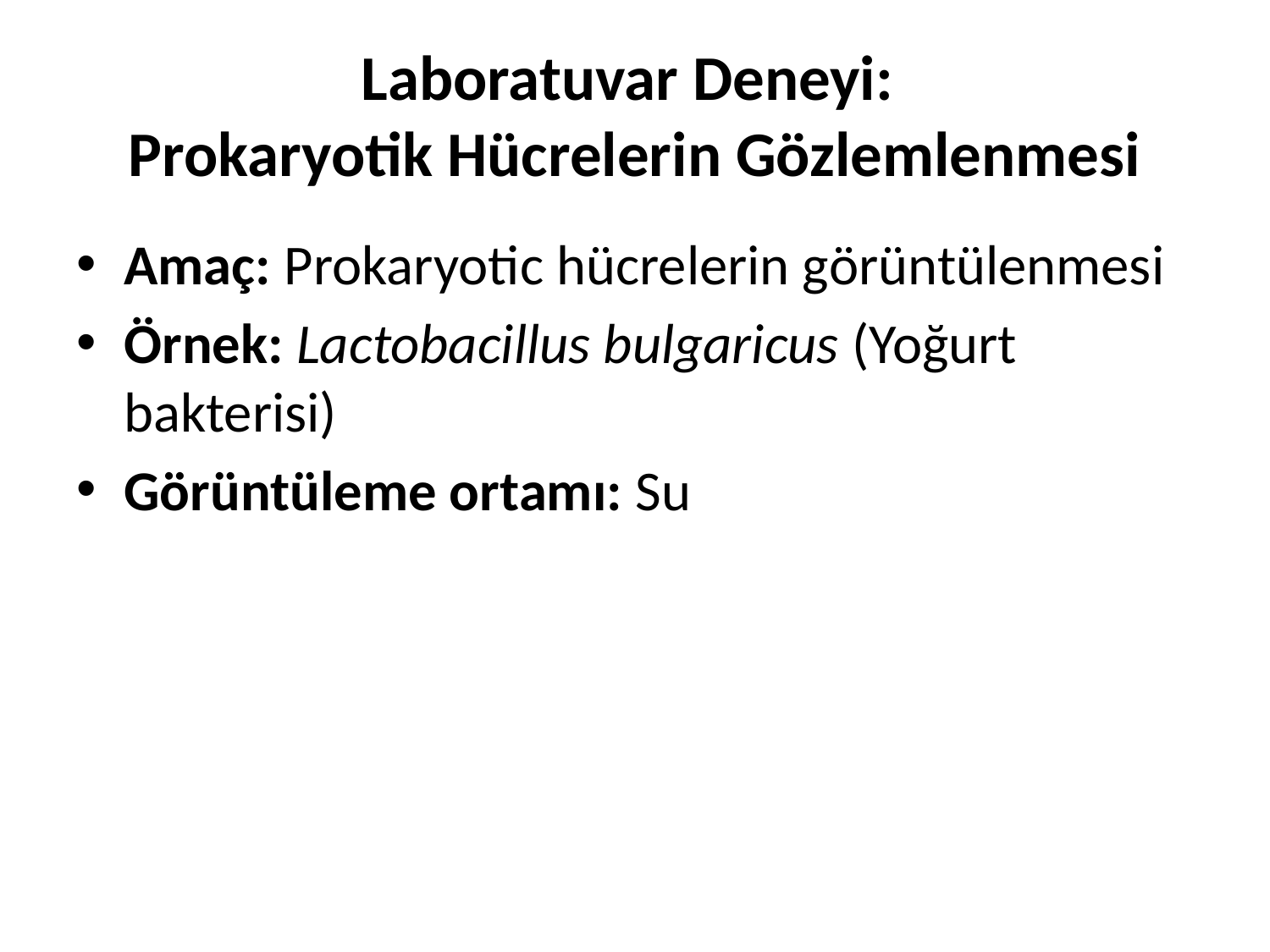

# Laboratuvar Deneyi: Prokaryotik Hücrelerin Gözlemlenmesi
Amaç: Prokaryotic hücrelerin görüntülenmesi
Örnek: Lactobacillus bulgaricus (Yoğurt bakterisi)
Görüntüleme ortamı: Su